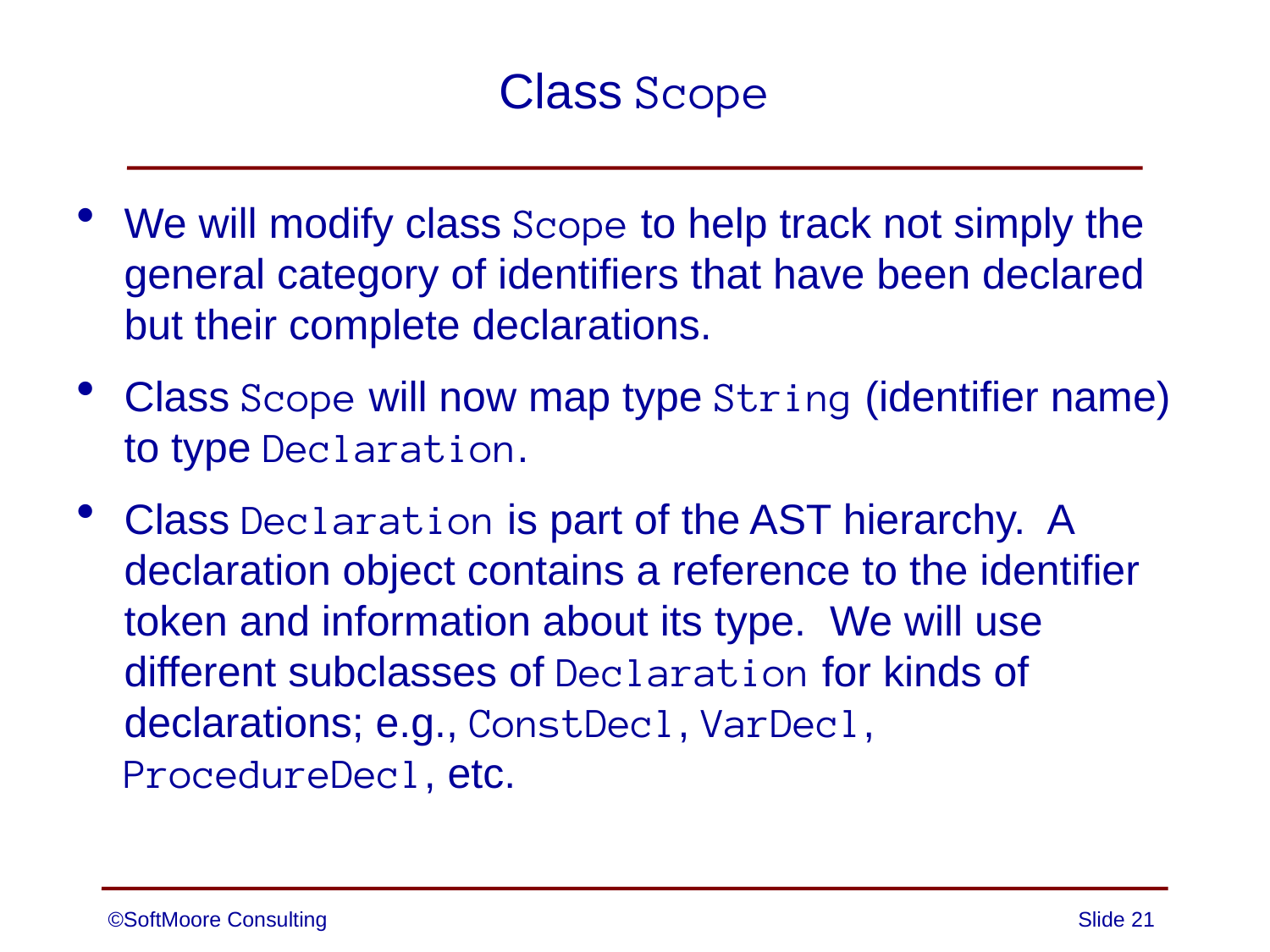

# Class Scope
We will modify class Scope to help track not simply the general category of identifiers that have been declared but their complete declarations.
Class Scope will now map type String (identifier name) to type Declaration.
Class Declaration is part of the AST hierarchy.  A declaration object contains a reference to the identifier token and information about its type.  We will use different subclasses of Declaration for kinds of declarations; e.g., ConstDecl, VarDecl, ProcedureDecl, etc.
©SoftMoore Consulting
Slide 21